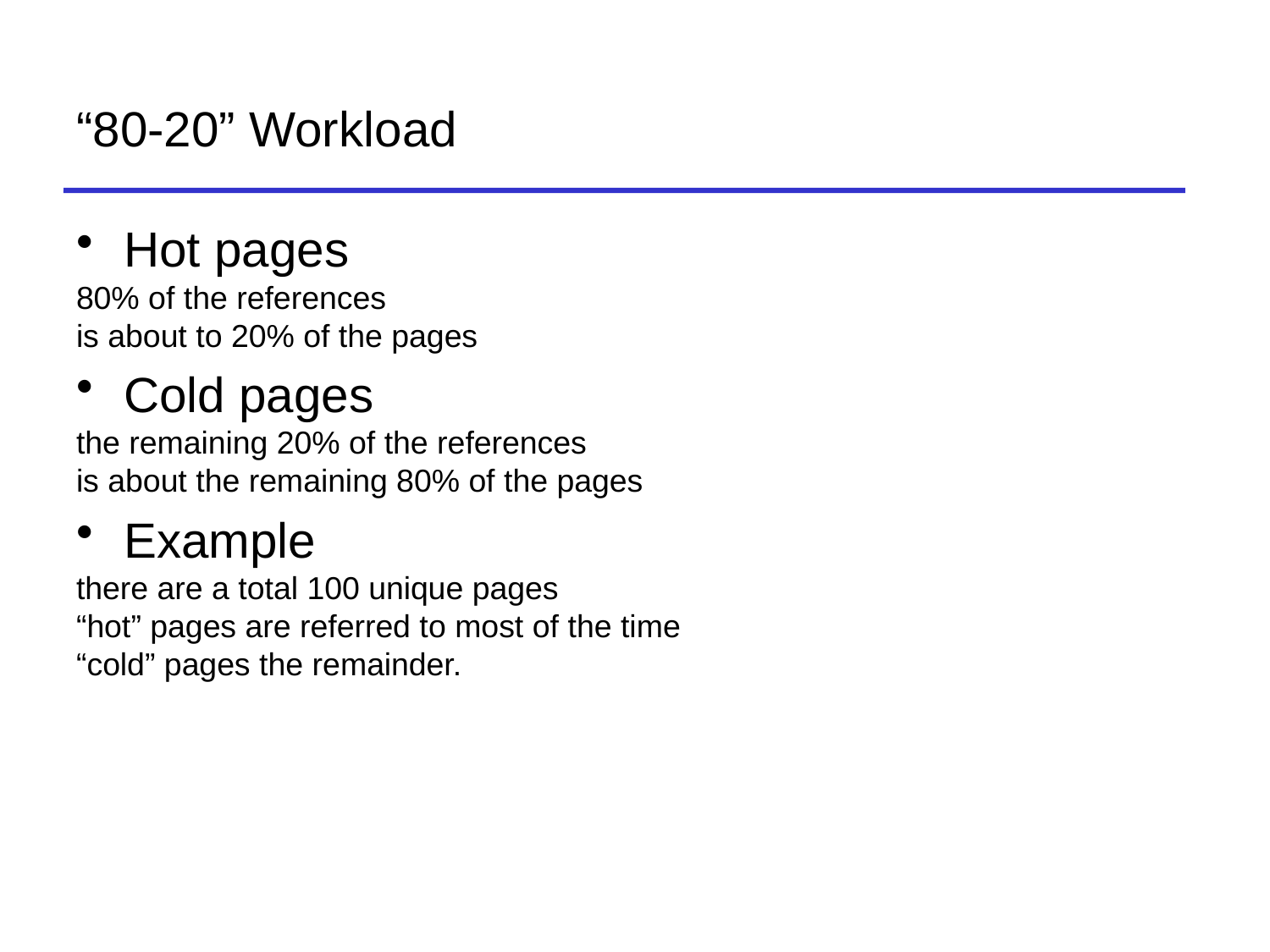

# “80-20” Workload
Hot pages
80% of the references
is about to 20% of the pages
Cold pages
the remaining 20% of the references
is about the remaining 80% of the pages
Example
there are a total 100 unique pages
“hot” pages are referred to most of the time
“cold” pages the remainder.